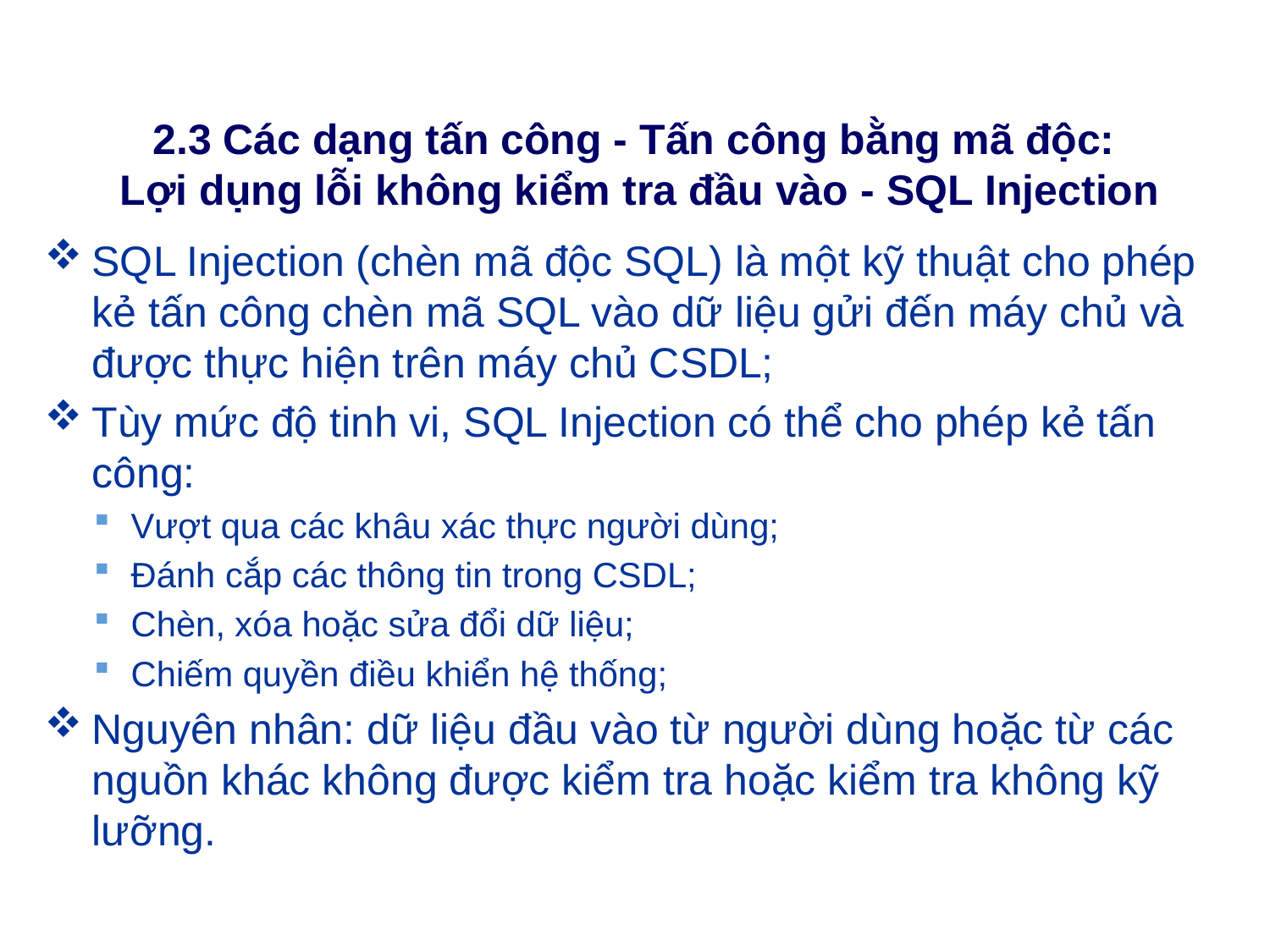

# 2.3 Các dạng tấn công - Tấn công bằng mã độc: Lợi dụng lỗi không kiểm tra đầu vào - SQL Injection
SQL Injection (chèn mã độc SQL) là một kỹ thuật cho phép kẻ tấn công chèn mã SQL vào dữ liệu gửi đến máy chủ và được thực hiện trên máy chủ CSDL;
Tùy mức độ tinh vi, SQL Injection có thể cho phép kẻ tấn công:
Vượt qua các khâu xác thực người dùng;
Đánh cắp các thông tin trong CSDL;
Chèn, xóa hoặc sửa đổi dữ liệu;
Chiếm quyền điều khiển hệ thống;
Nguyên nhân: dữ liệu đầu vào từ người dùng hoặc từ các nguồn khác không được kiểm tra hoặc kiểm tra không kỹ lưỡng.